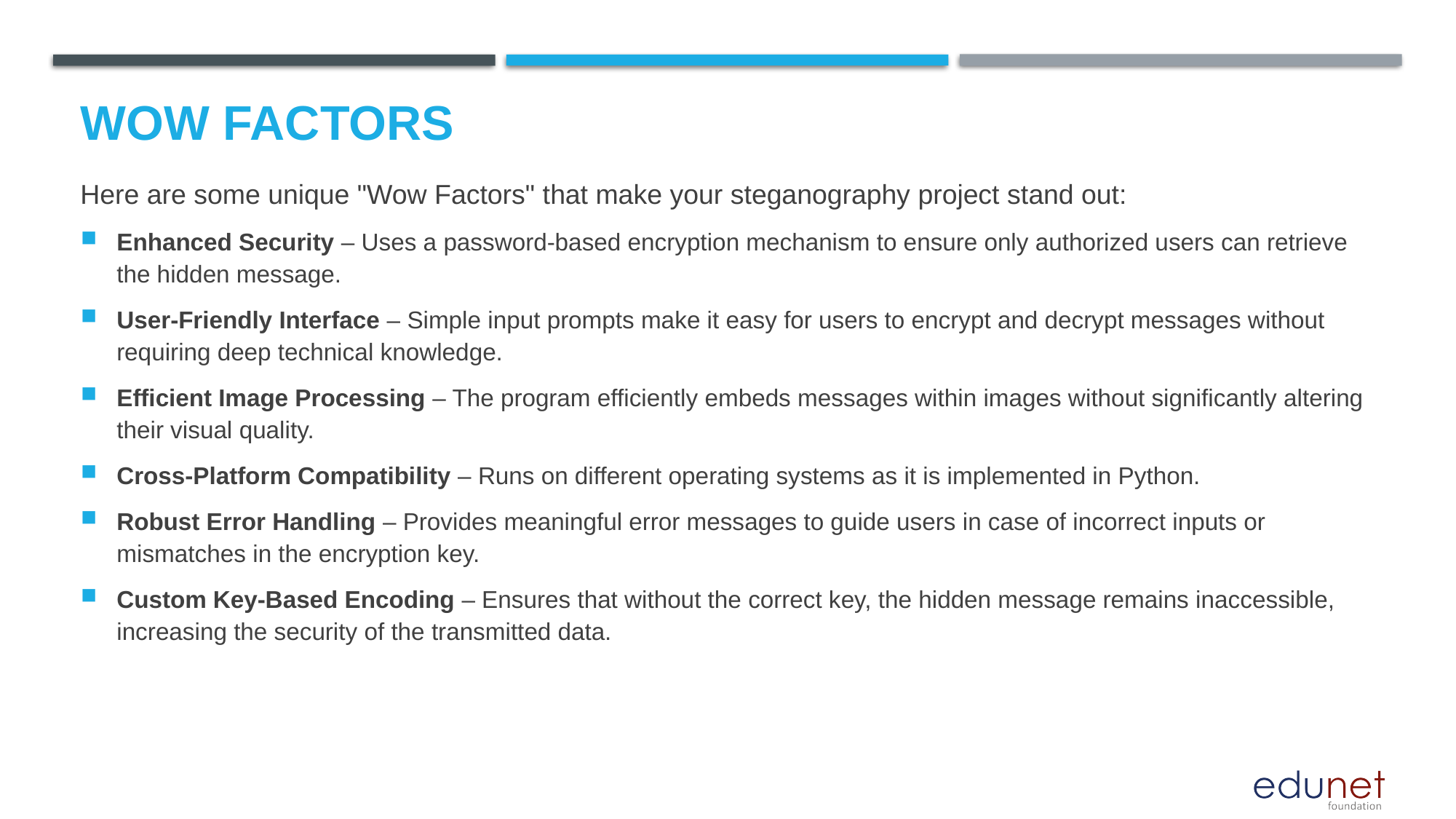

# Wow factors
Here are some unique "Wow Factors" that make your steganography project stand out:
Enhanced Security – Uses a password-based encryption mechanism to ensure only authorized users can retrieve the hidden message.
User-Friendly Interface – Simple input prompts make it easy for users to encrypt and decrypt messages without requiring deep technical knowledge.
Efficient Image Processing – The program efficiently embeds messages within images without significantly altering their visual quality.
Cross-Platform Compatibility – Runs on different operating systems as it is implemented in Python.
Robust Error Handling – Provides meaningful error messages to guide users in case of incorrect inputs or mismatches in the encryption key.
Custom Key-Based Encoding – Ensures that without the correct key, the hidden message remains inaccessible, increasing the security of the transmitted data.